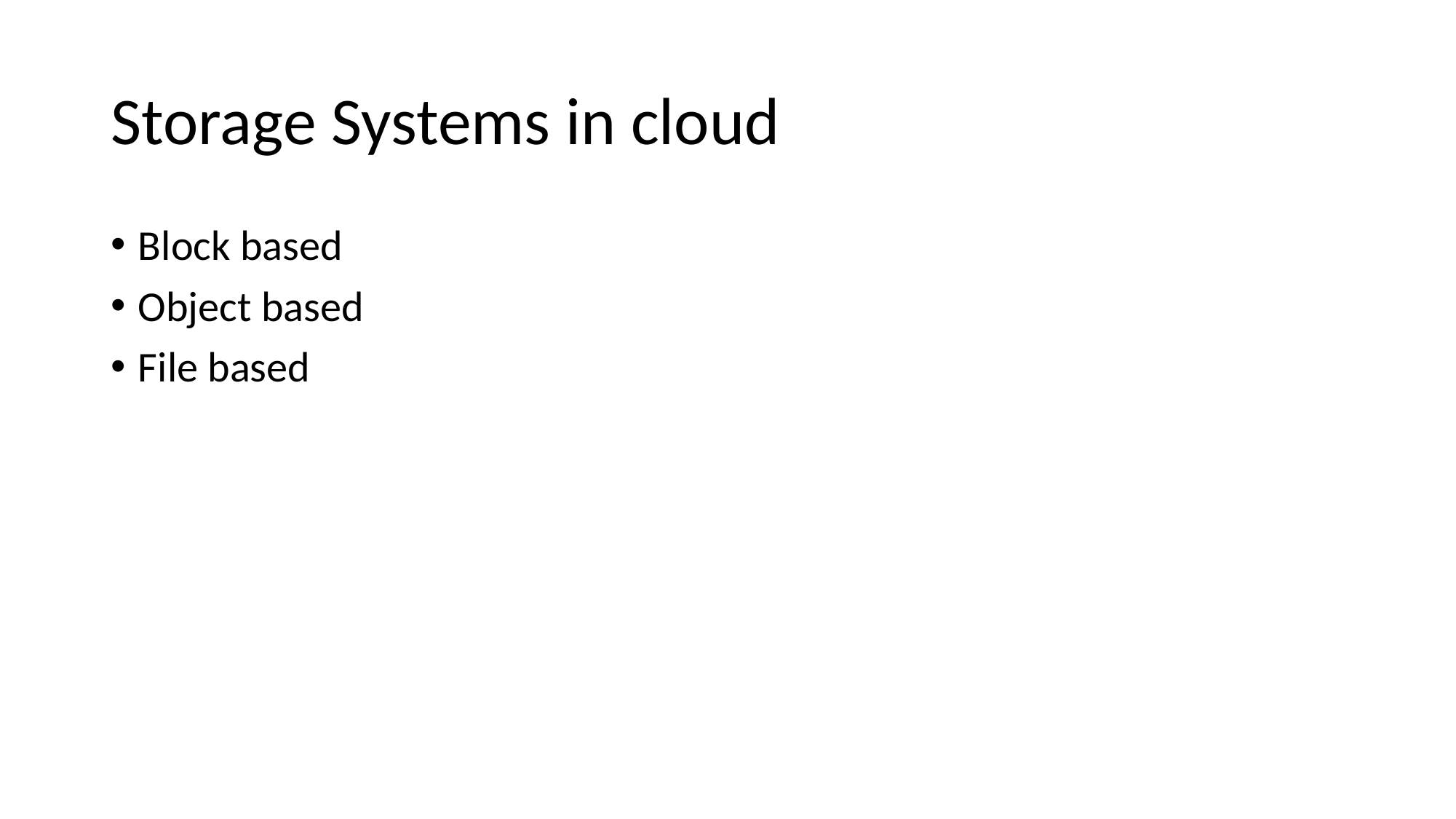

# Storage Systems in cloud
Block based
Object based
File based